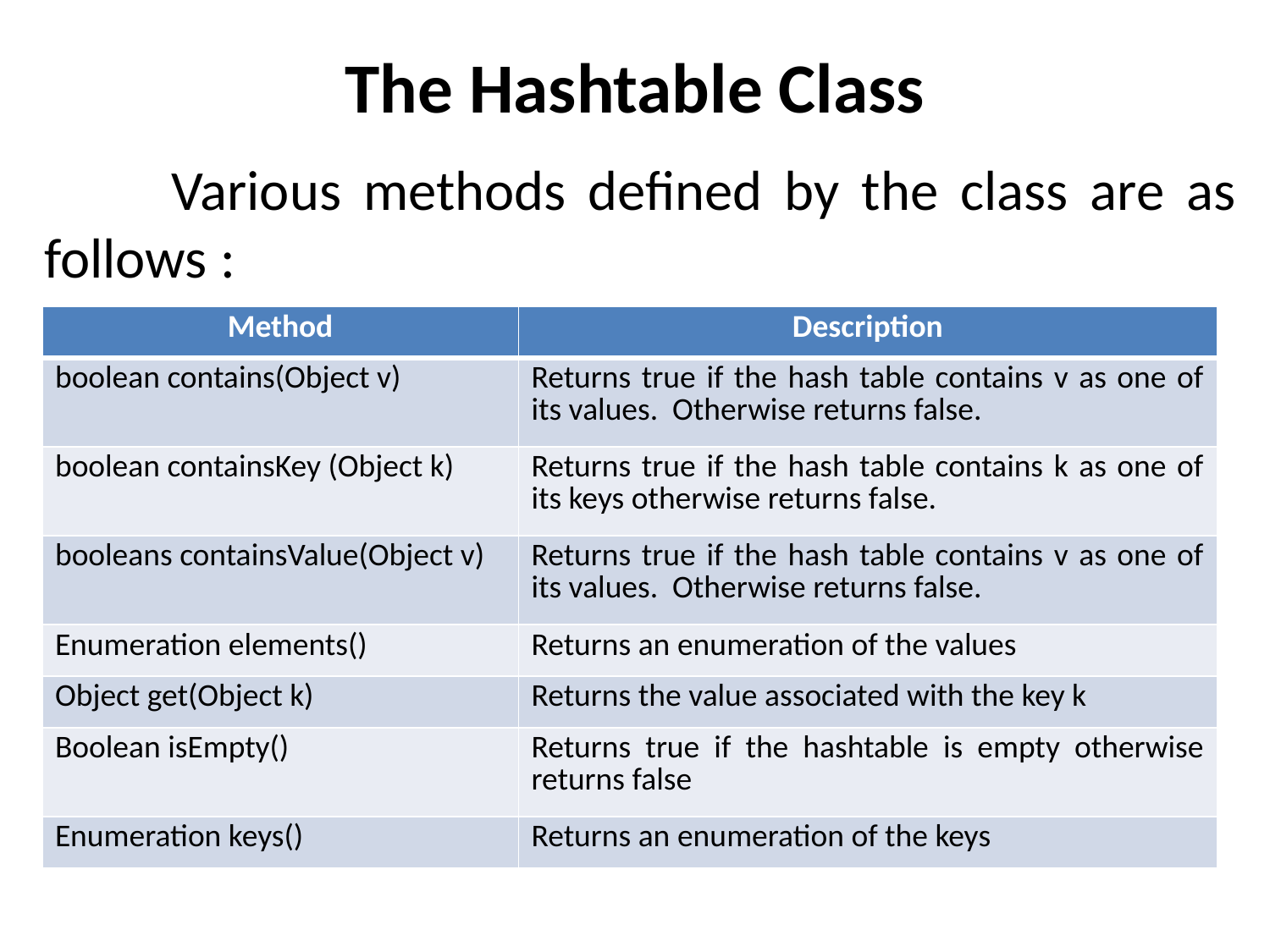

# The Hashtable Class
	Various methods defined by the class are as follows :
| Method | Description |
| --- | --- |
| boolean contains(Object v) | Returns true if the hash table contains v as one of its values. Otherwise returns false. |
| boolean containsKey (Object k) | Returns true if the hash table contains k as one of its keys otherwise returns false. |
| booleans containsValue(Object v) | Returns true if the hash table contains v as one of its values. Otherwise returns false. |
| Enumeration elements() | Returns an enumeration of the values |
| Object get(Object k) | Returns the value associated with the key k |
| Boolean isEmpty() | Returns true if the hashtable is empty otherwise returns false |
| Enumeration keys() | Returns an enumeration of the keys |